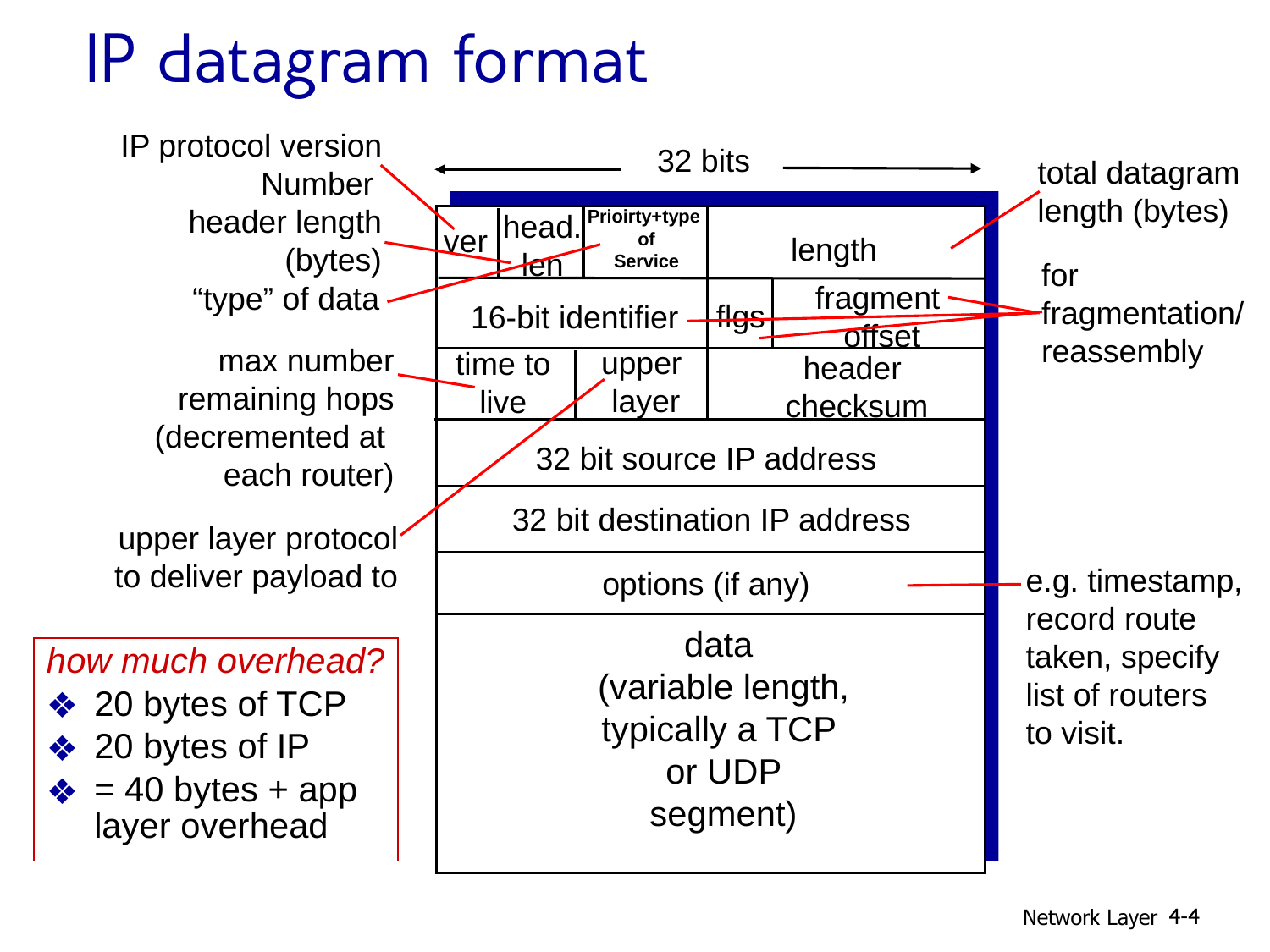

# IP datagram format
IP protocol version
Number
32 bits

Prioirty+type
of
Service
head.
len

ver
length
fragment
 offset
flgs
16-bit identifier
upper
 layer
time to
live
header
 checksum
32 bit source IP address
32 bit destination IP address
options (if any)
data
(variable length,
typically a TCP
or UDP segment)
total datagram
length (bytes)
header length
 (bytes)
“type” of data
for
fragmentation/
reassembly
max number
remaining hops
(decremented at
each router)
upper layer protocol
to deliver payload to
e.g. timestamp,
record route
taken, specify
list of routers
to visit.
how much overhead?
20 bytes of TCP
20 bytes of IP
= 40 bytes + app layer overhead
4-4
Network Layer